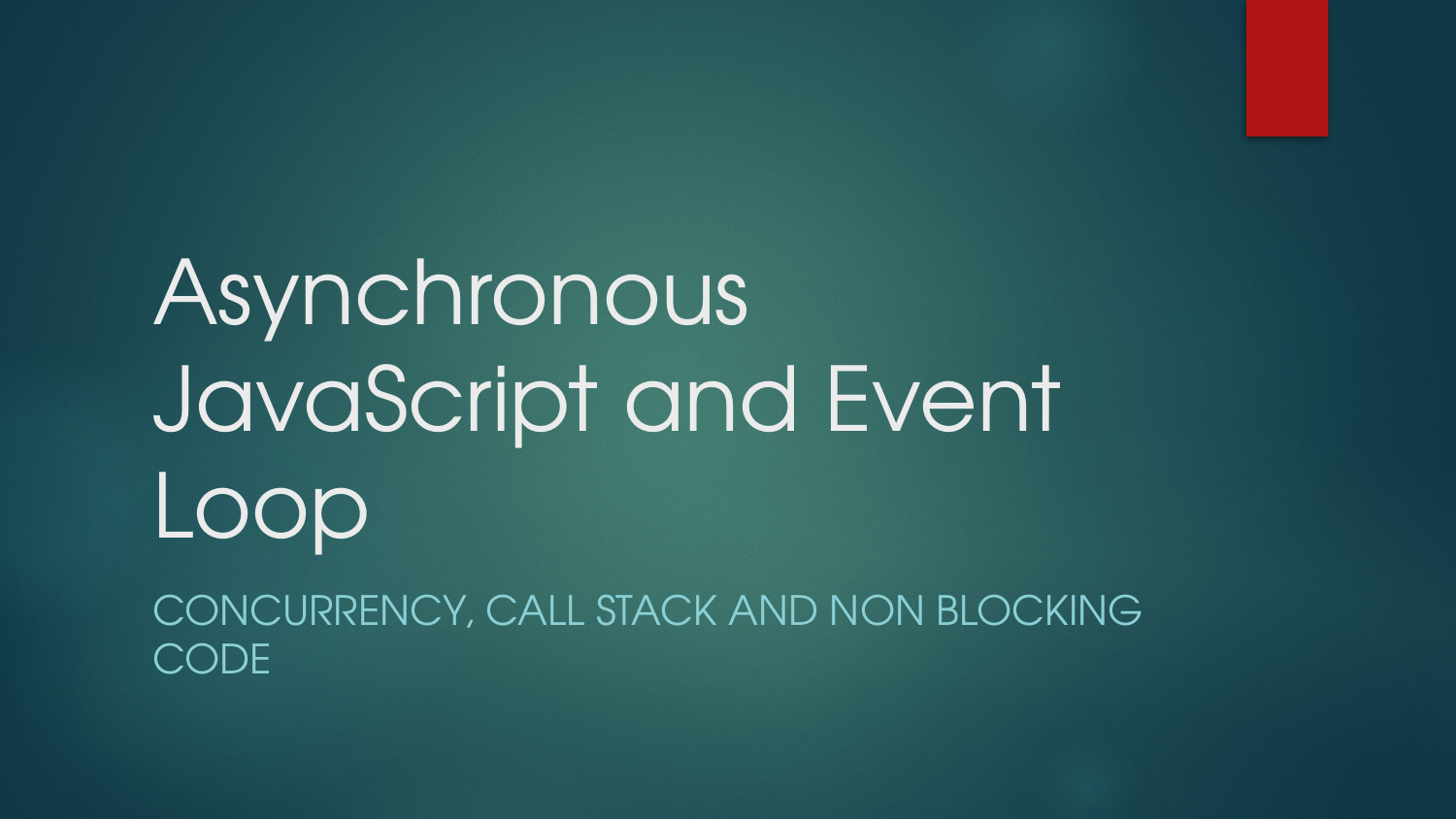

# Asynchronous JavaScript and Event Loop
Concurrency, call stack and non blocking code